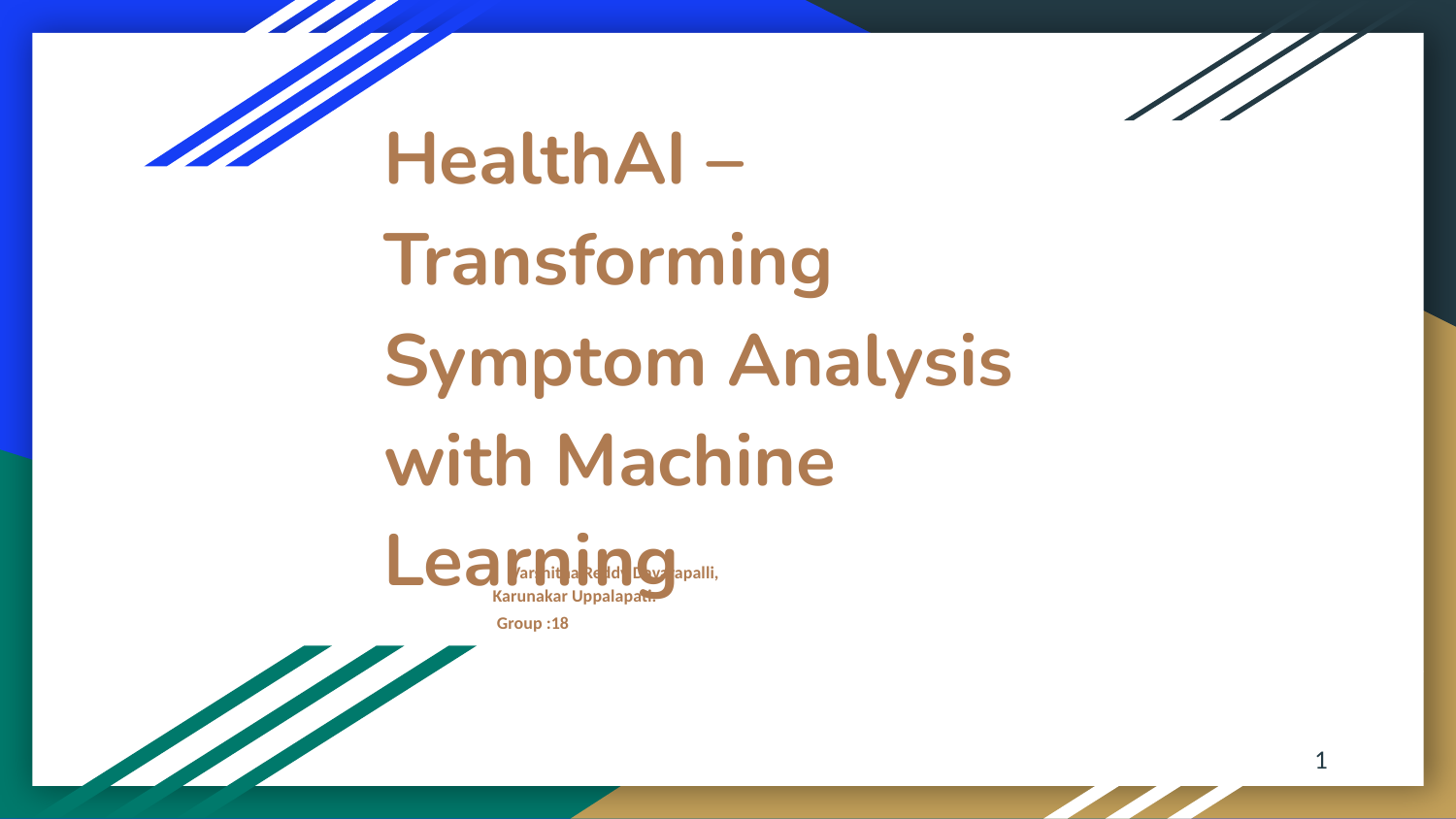

# HealthAI – Transforming Symptom Analysis with Machine Learning

                                                                                                                                                                                                  Varshitha Reddy Davarapalli,
                                               Karunakar Uppalapati.
                                                Group :18

1